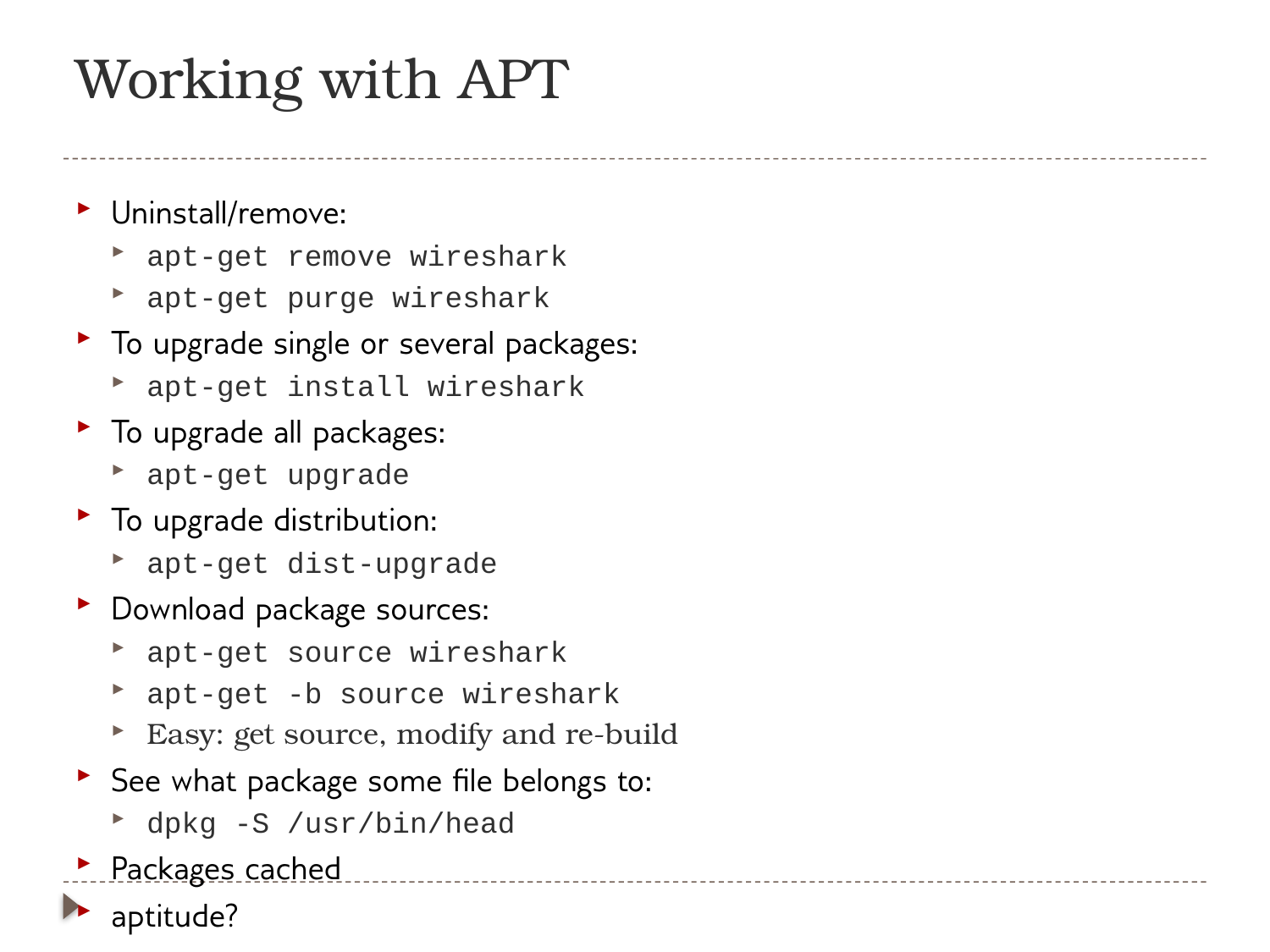

# Working with APT

Uninstall/remove:
apt-get remove wireshark
apt-get purge wireshark
To upgrade single or several packages:
apt-get install wireshark
To upgrade all packages:
apt-get upgrade
To upgrade distribution:
apt-get dist-upgrade
Download package sources:
apt-get source wireshark
apt-get -b source wireshark
Easy: get source, modify and re-build
See what package some file belongs to:
dpkg -S /usr/bin/head
Packages cached
aptitude?